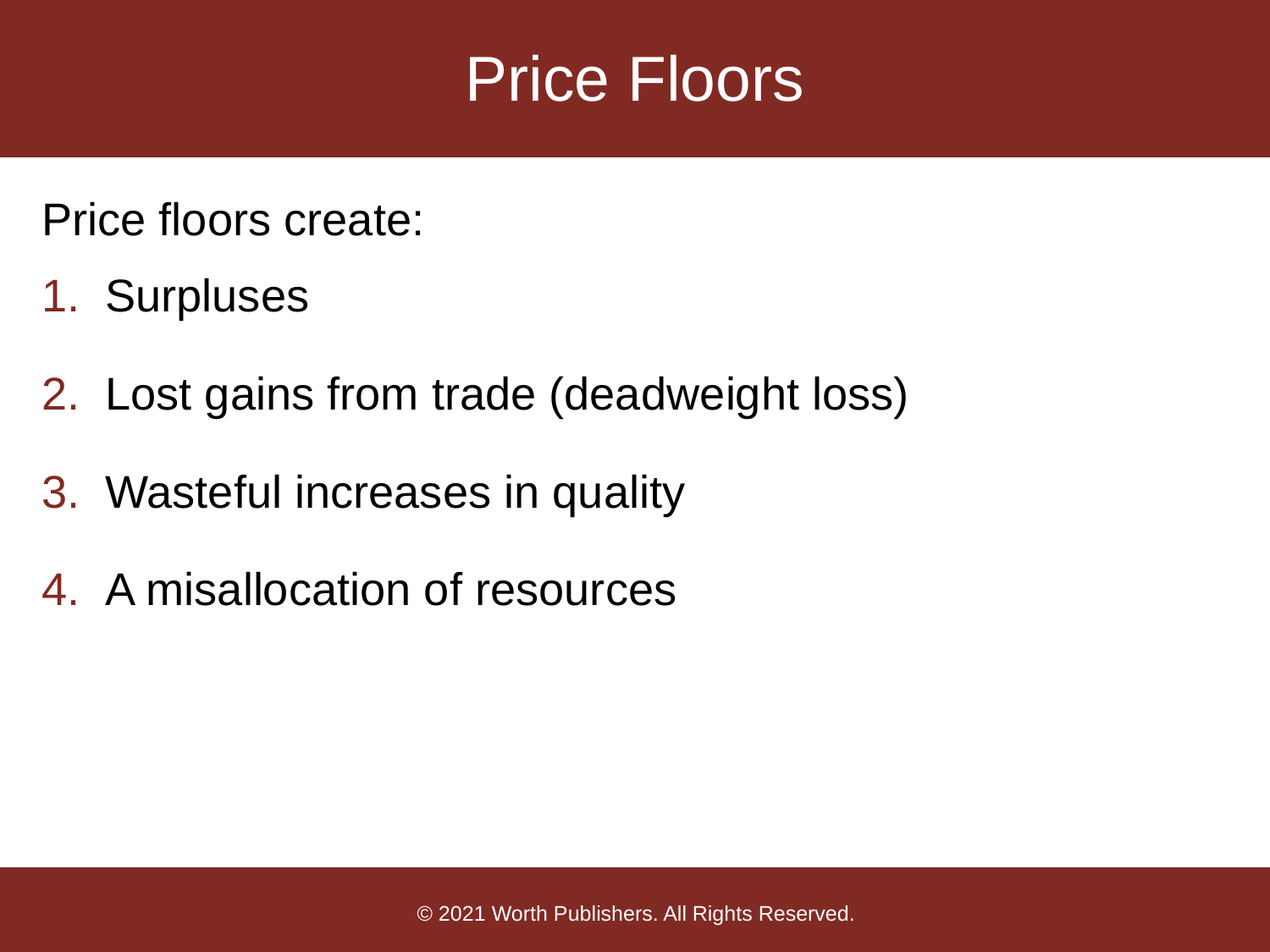

# Price Floors
Price floors create:
Surpluses
Lost gains from trade (deadweight loss)
Wasteful increases in quality
A misallocation of resources